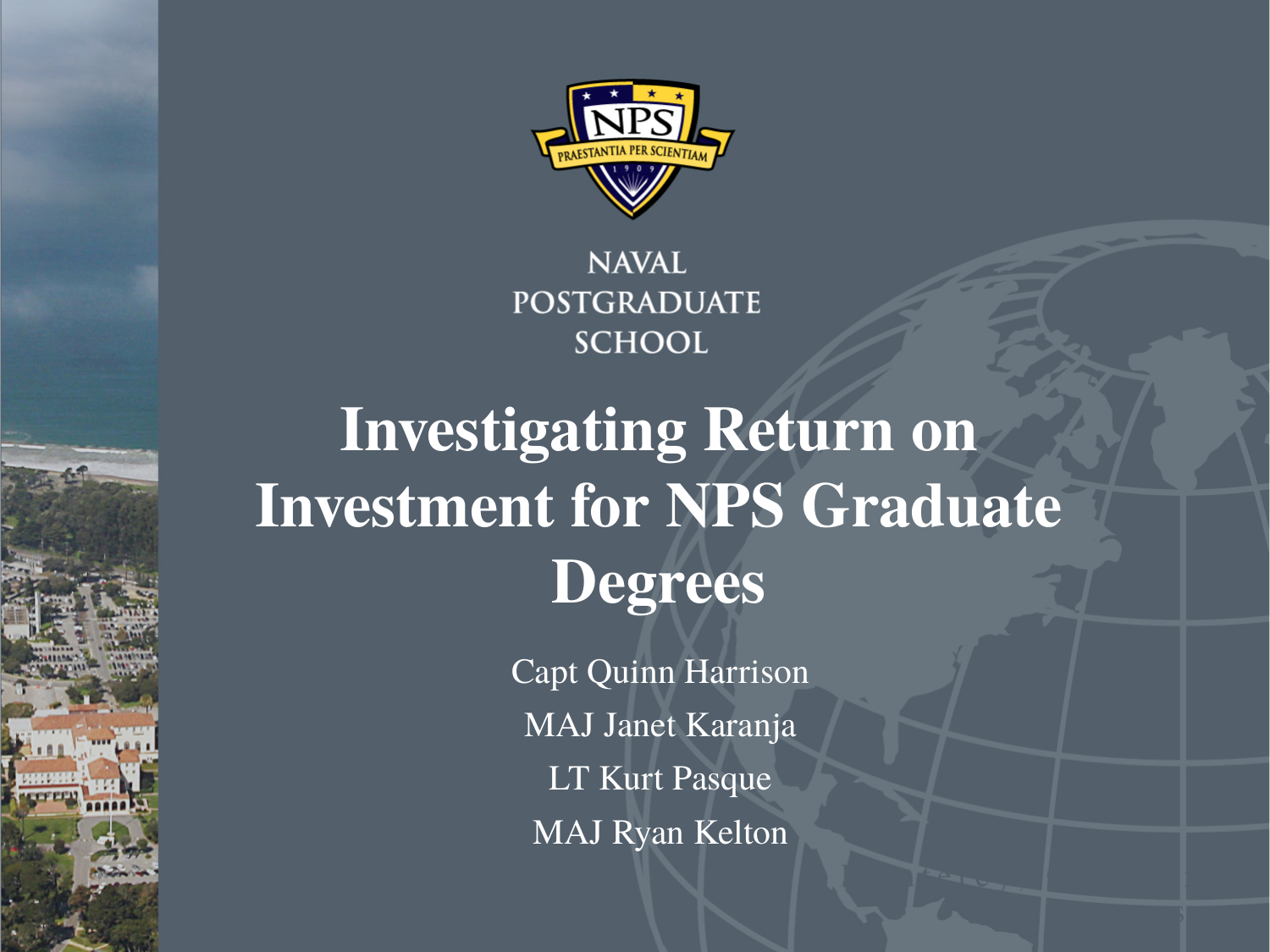

# Investigating Return on Investment for NPS Graduate Degrees
Capt Quinn Harrison
MAJ Janet Karanja
LT Kurt Pasque
MAJ Ryan Kelton